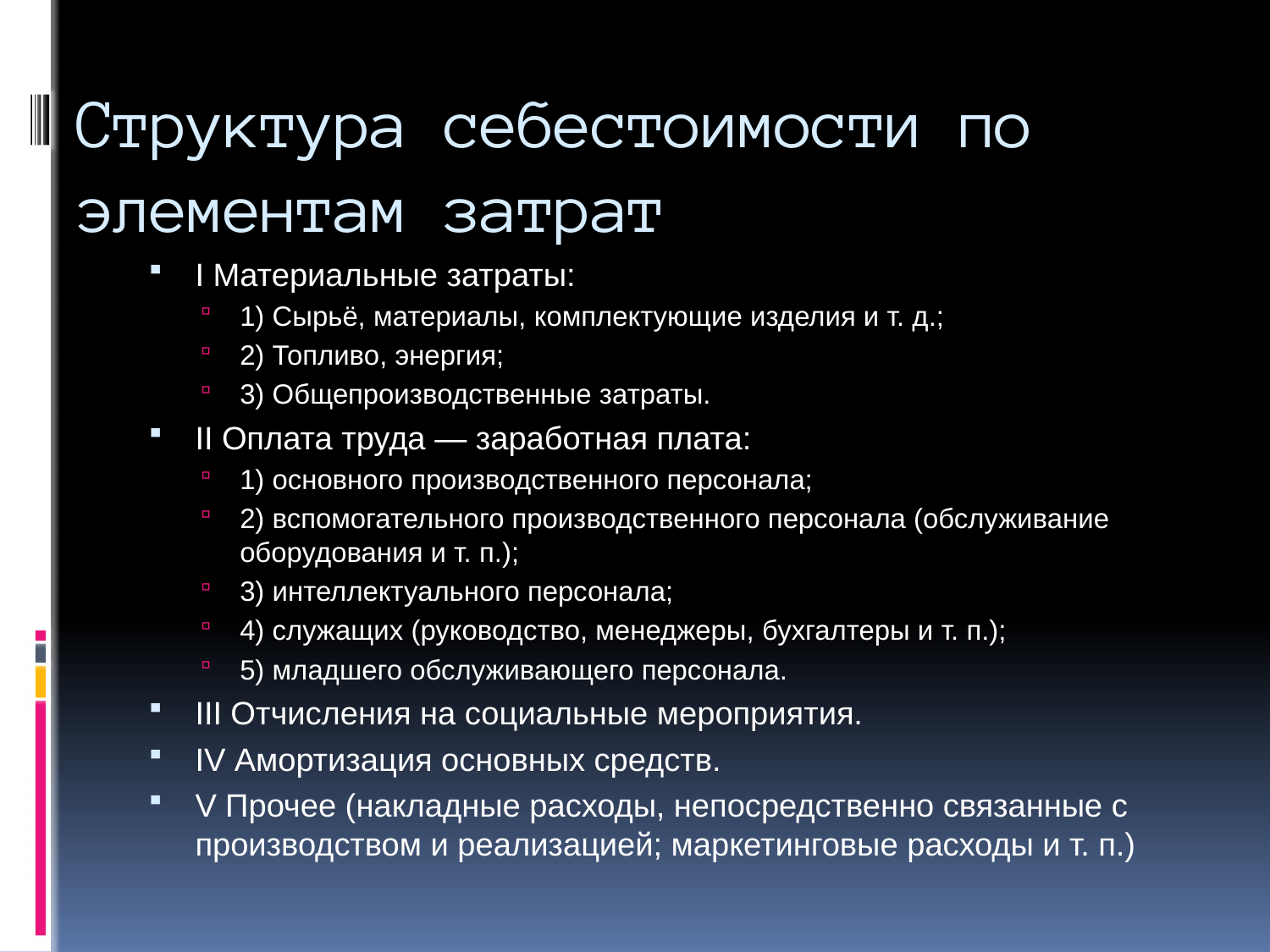

# Структура себестоимости по элементам затрат
I Материальные затраты:
1) Сырьё, материалы, комплектующие изделия и т. д.;
2) Топливо, энергия;
3) Общепроизводственные затраты.
II Оплата труда — заработная плата:
1) основного производственного персонала;
2) вспомогательного производственного персонала (обслуживание оборудования и т. п.);
3) интеллектуального персонала;
4) служащих (руководство, менеджеры, бухгалтеры и т. п.);
5) младшего обслуживающего персонала.
III Отчисления на социальные мероприятия.
IV Амортизация основных средств.
V Прочее (накладные расходы, непосредственно связанные с производством и реализацией; маркетинговые расходы и т. п.)